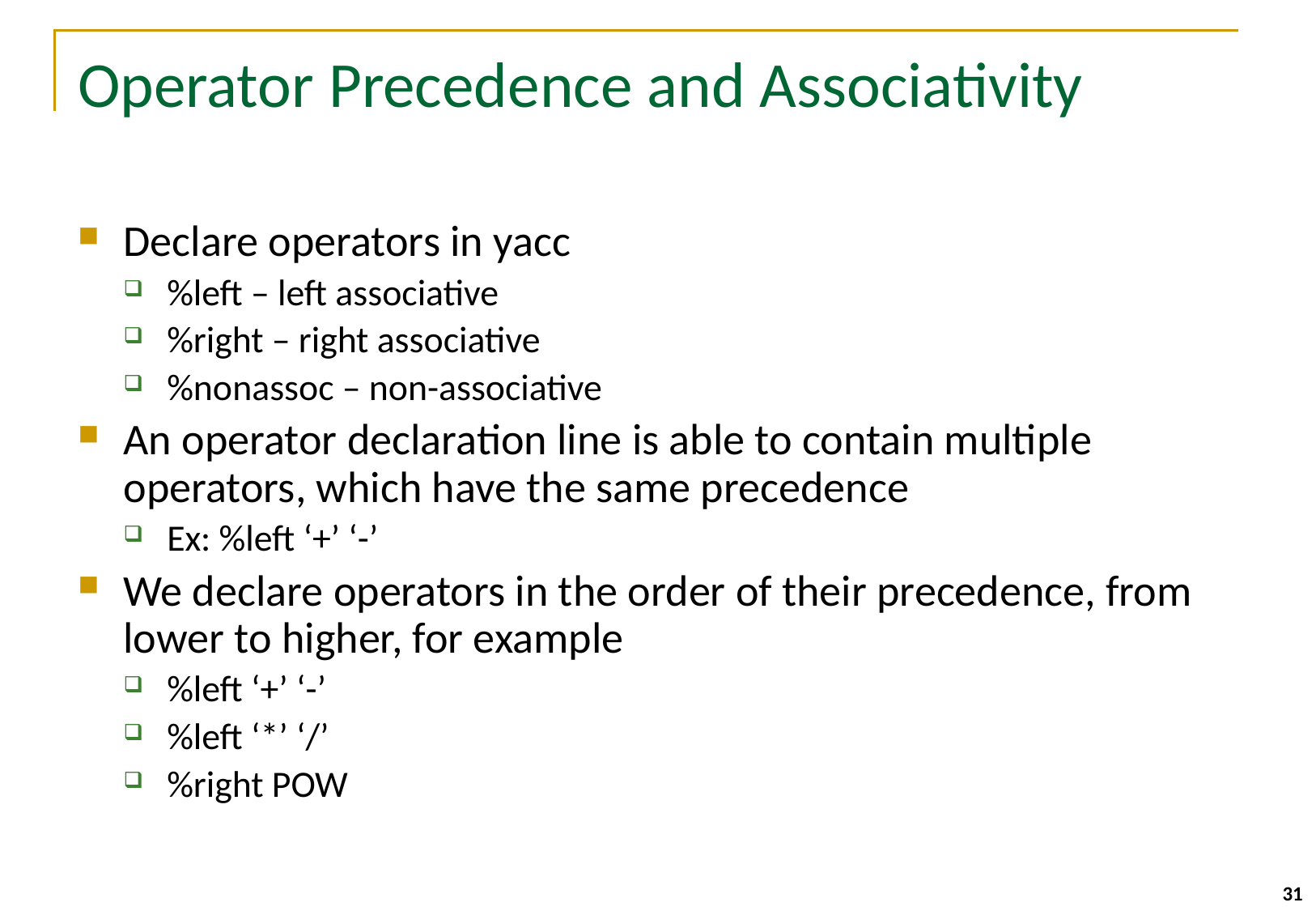

# Operator Precedence and Associativity
Declare operators in yacc
%left – left associative
%right – right associative
%nonassoc – non-associative
An operator declaration line is able to contain multiple operators, which have the same precedence
Ex: %left ‘+’ ‘-’
We declare operators in the order of their precedence, from lower to higher, for example
%left ‘+’ ‘-’
%left ‘*’ ‘/’
%right POW
31